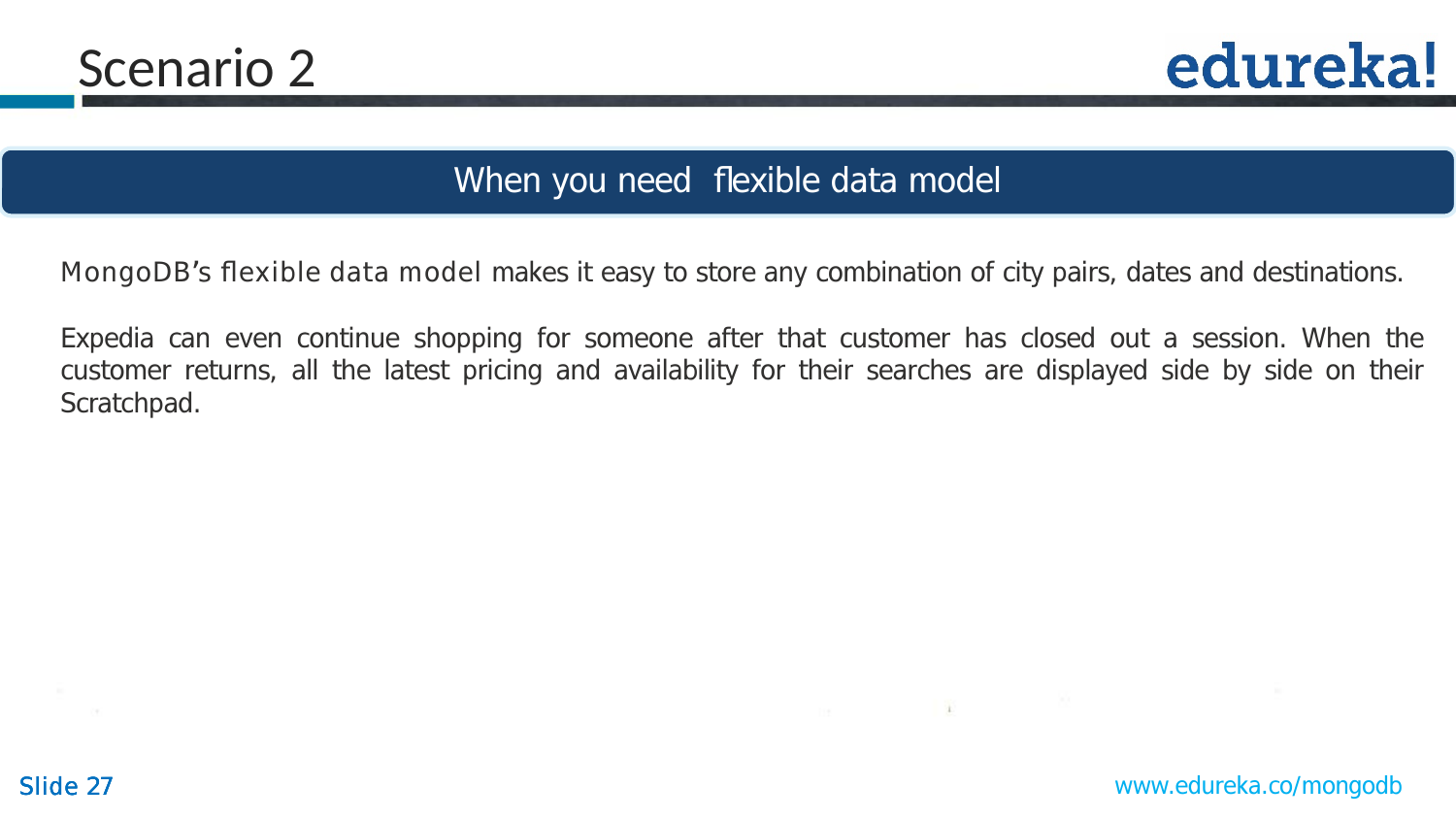

Scenario 2

When you need  flexible data model
MongoDB’s flexible data model makes it easy to store any combination of city pairs, dates and destinations.

Expedia can even continue shopping for someone after that customer has closed out a session. When the customer returns, all the latest pricing and availability for their searches are displayed side by side on their Scratchpad.